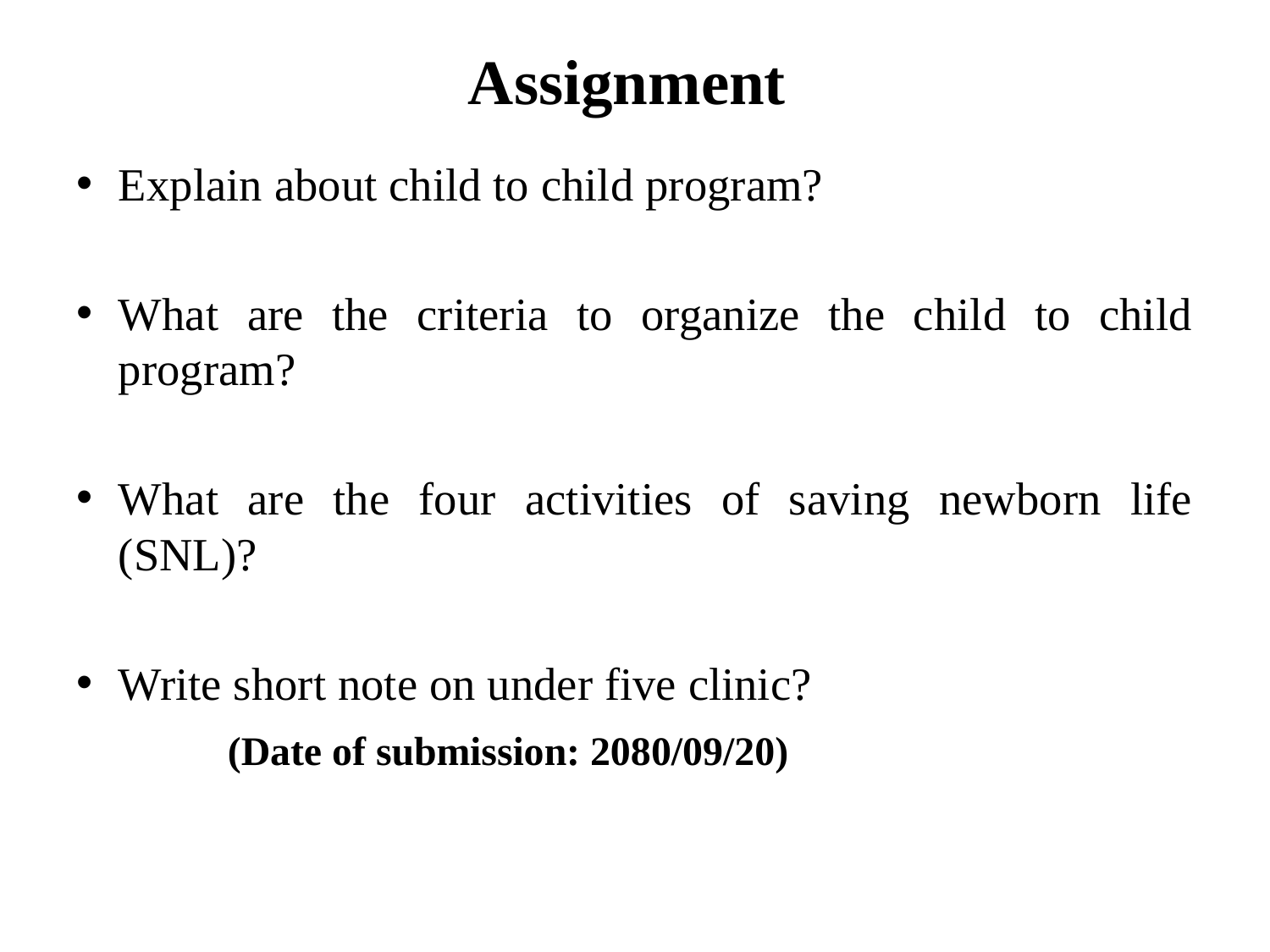

# Assignment
Explain about child to child program?

What are the criteria to organize the child to child program?

What are the four activities of saving newborn life (SNL)?

Write short note on under five clinic?
             (Date of submission: 2080/09/20)